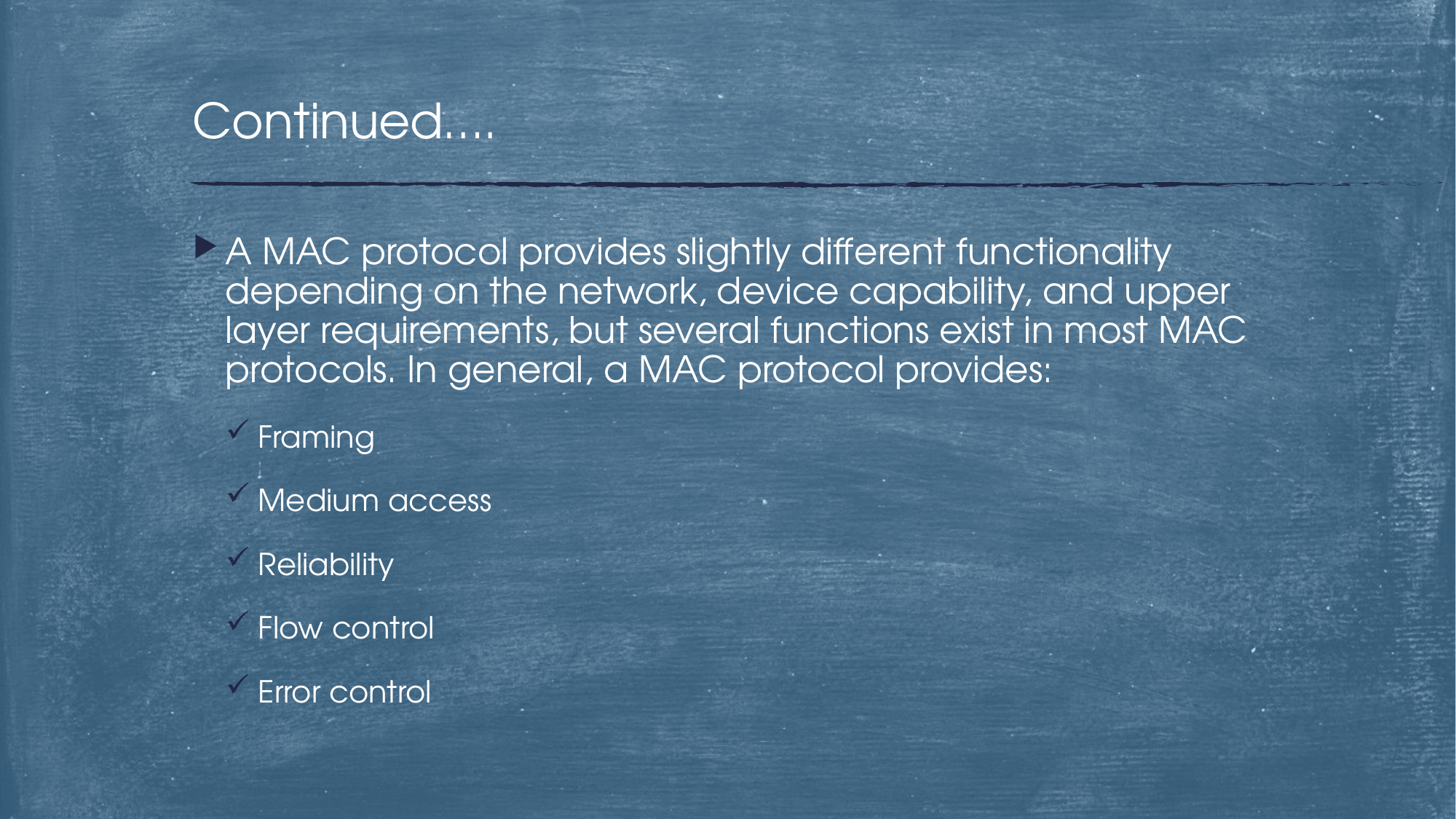

# Continued….
A MAC protocol provides slightly different functionality depending on the network, device capability, and upper layer requirements, but several functions exist in most MAC protocols. In general, a MAC protocol provides:
Framing
Medium access
Reliability
Flow control
Error control